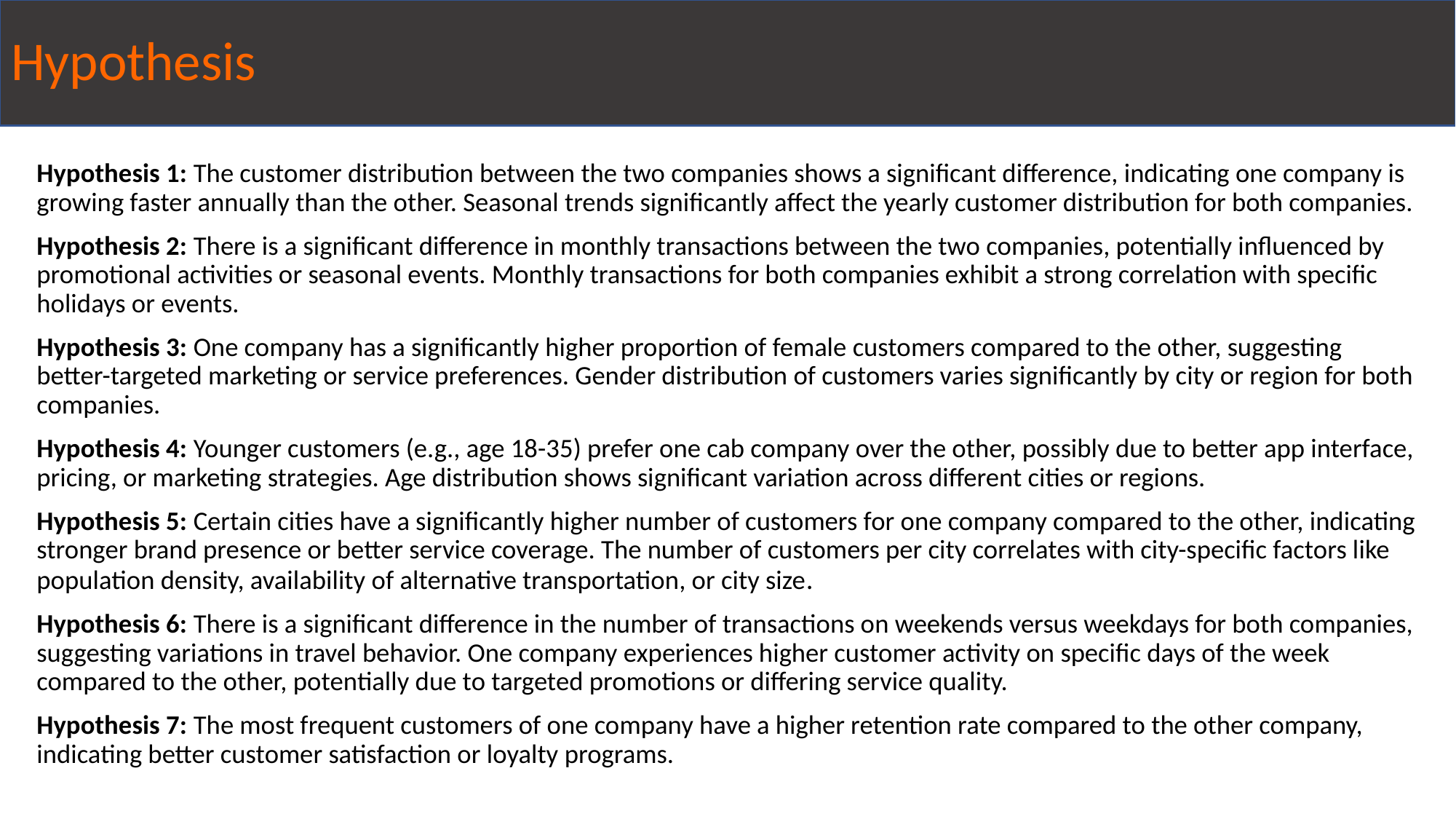

# Hypothesis
Hypothesis 1: The customer distribution between the two companies shows a significant difference, indicating one company is growing faster annually than the other. Seasonal trends significantly affect the yearly customer distribution for both companies.
Hypothesis 2: There is a significant difference in monthly transactions between the two companies, potentially influenced by promotional activities or seasonal events. Monthly transactions for both companies exhibit a strong correlation with specific holidays or events.
Hypothesis 3: One company has a significantly higher proportion of female customers compared to the other, suggesting better-targeted marketing or service preferences. Gender distribution of customers varies significantly by city or region for both companies.
Hypothesis 4: Younger customers (e.g., age 18-35) prefer one cab company over the other, possibly due to better app interface, pricing, or marketing strategies. Age distribution shows significant variation across different cities or regions.
Hypothesis 5: Certain cities have a significantly higher number of customers for one company compared to the other, indicating stronger brand presence or better service coverage. The number of customers per city correlates with city-specific factors like population density, availability of alternative transportation, or city size.
Hypothesis 6: There is a significant difference in the number of transactions on weekends versus weekdays for both companies, suggesting variations in travel behavior. One company experiences higher customer activity on specific days of the week compared to the other, potentially due to targeted promotions or differing service quality.
Hypothesis 7: The most frequent customers of one company have a higher retention rate compared to the other company, indicating better customer satisfaction or loyalty programs.